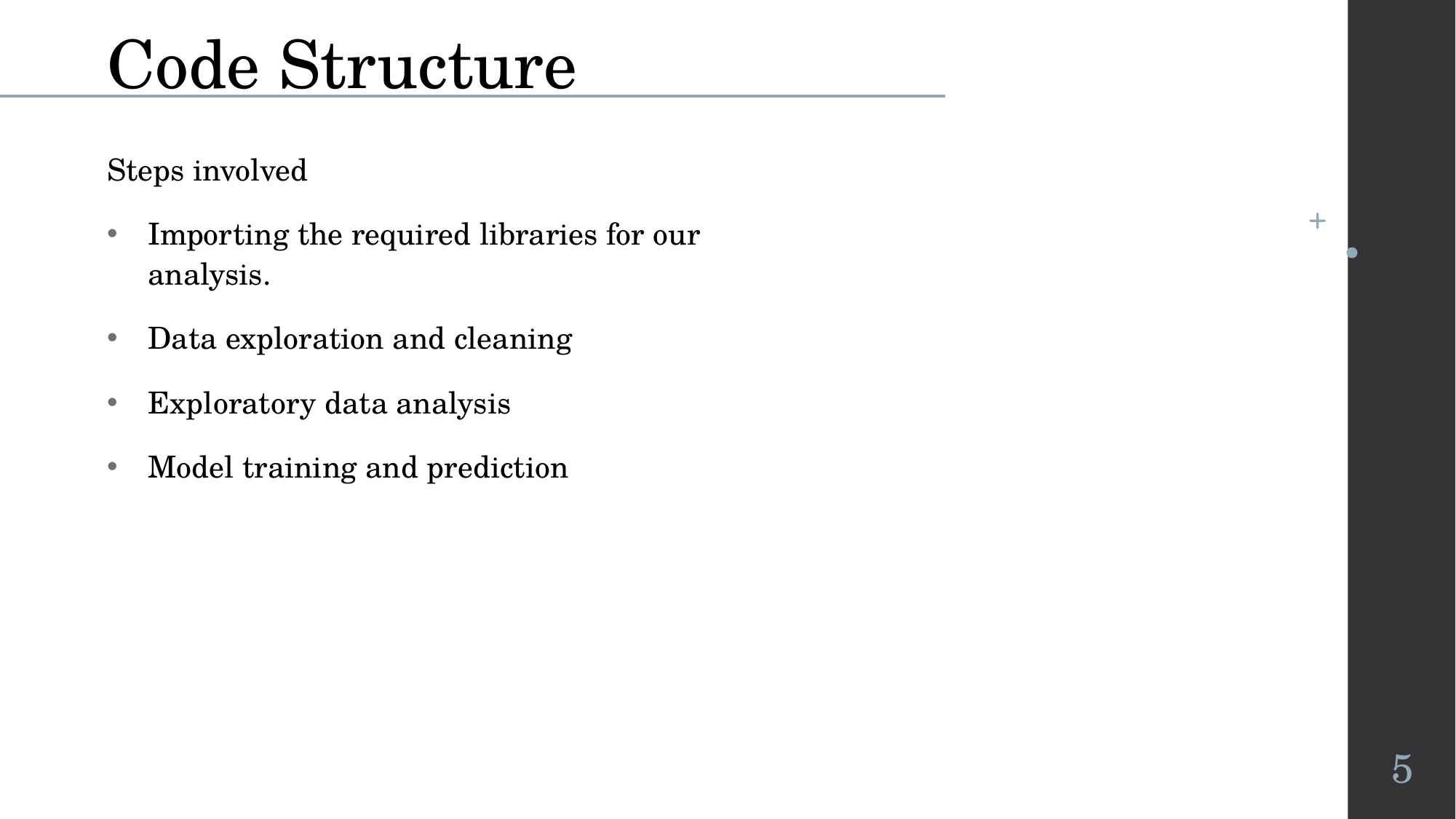

# Code Structure
Steps involved
Importing the required libraries for our analysis.
Data exploration and cleaning
Exploratory data analysis
Model training and prediction
5